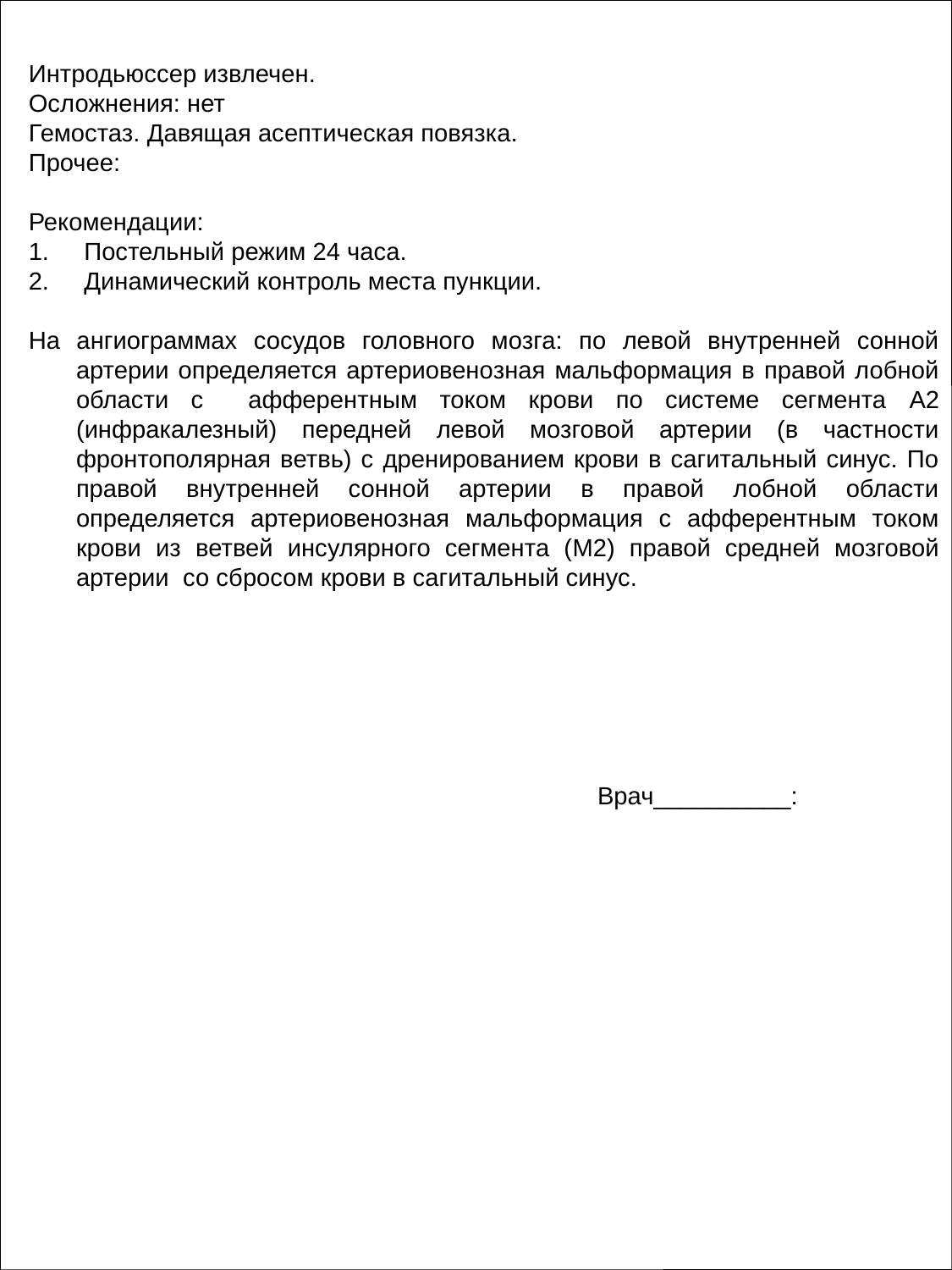

Интродьюссер извлечен.
Осложнения: нет
Гемостаз. Давящая асептическая повязка.
Прочее:

Рекомендации:
1.     Постельный режим 24 часа.
2.     Динамический контроль места пункции.

На ангиограммах сосудов головного мозга: по левой внутренней сонной артерии определяется артериовенозная мальформация в правой лобной области с  афферентным током крови по системе сегмента A2 (инфракалезный) передней левой мозговой артерии (в частности фронтополярная ветвь) с дренированием крови в сагитальный синус. По правой внутренней сонной артерии в правой лобной области определяется артериовенозная мальформация с афферентным током крови из ветвей инсулярного сегмента (M2) правой средней мозговой артерии  со сбросом крови в сагитальный синус.

Врач__________: